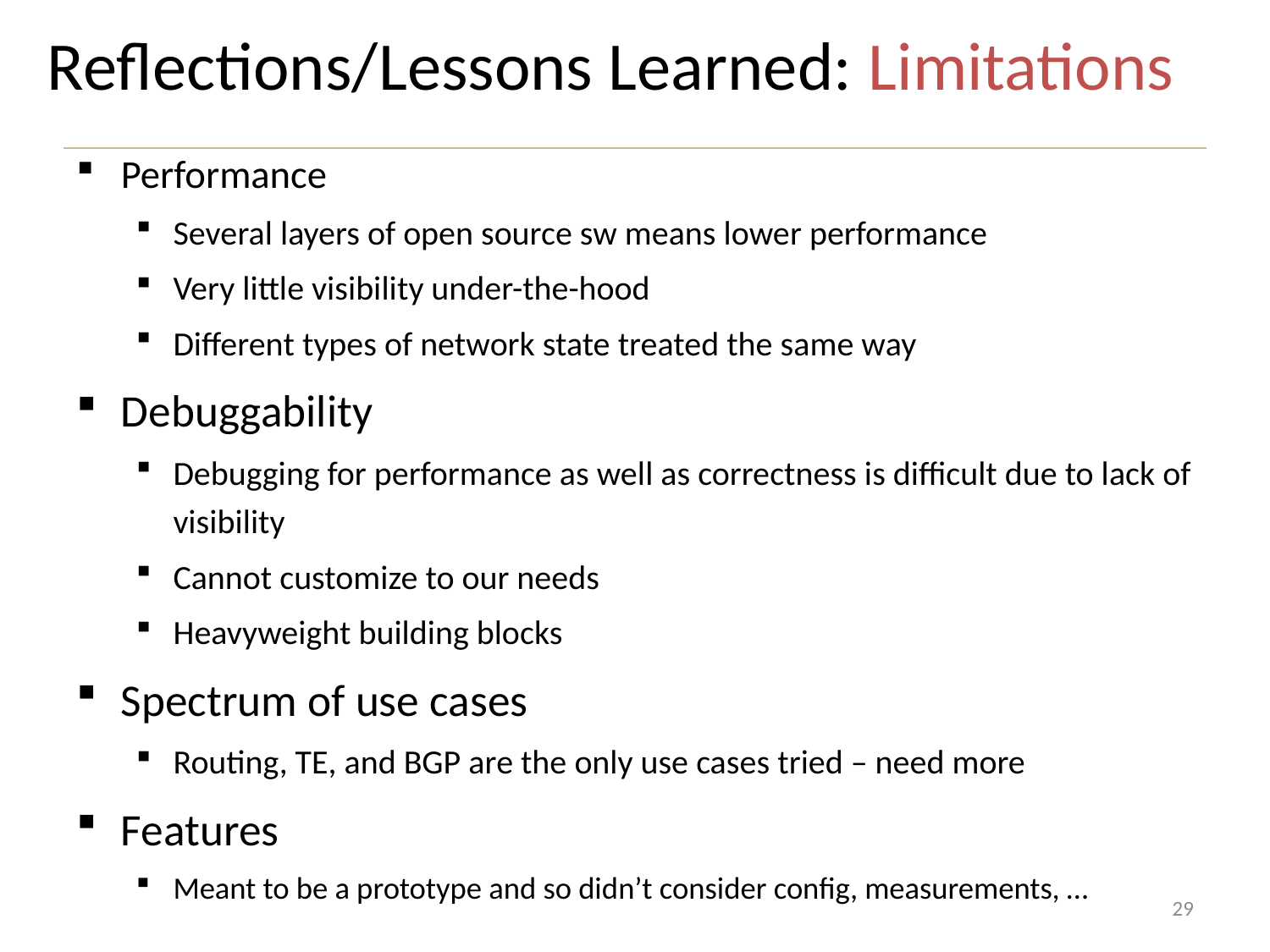

# Reflections/Lessons Learned: Limitations
Performance
Several layers of open source sw means lower performance
Very little visibility under-the-hood
Different types of network state treated the same way
Debuggability
Debugging for performance as well as correctness is difficult due to lack of visibility
Cannot customize to our needs
Heavyweight building blocks
Spectrum of use cases
Routing, TE, and BGP are the only use cases tried – need more
Features
Meant to be a prototype and so didn’t consider config, measurements, …
29